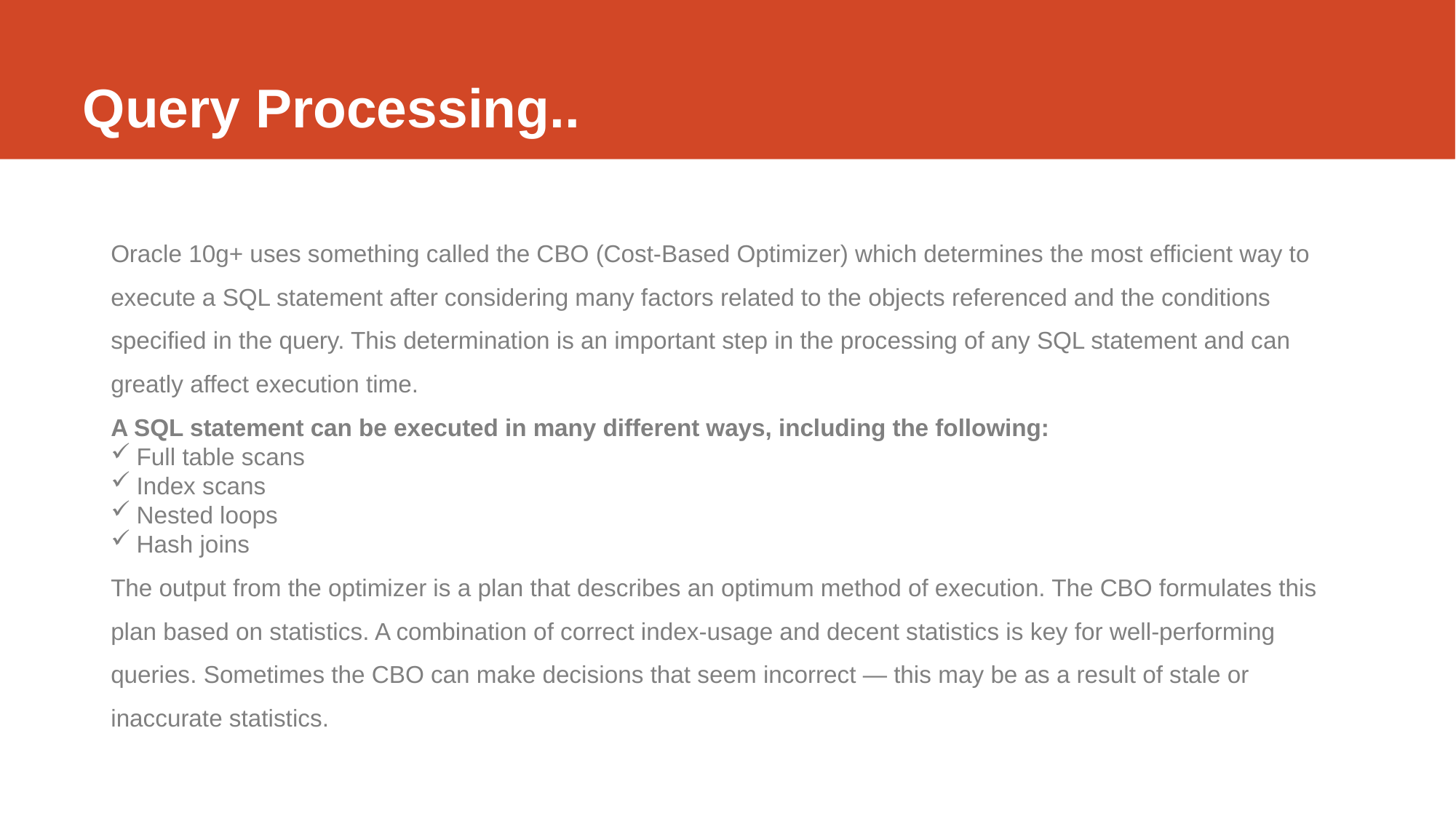

Query Processing..
Oracle 10g+ uses something called the CBO (Cost-Based Optimizer) which determines the most efficient way to execute a SQL statement after considering many factors related to the objects referenced and the conditions specified in the query. This determination is an important step in the processing of any SQL statement and can greatly affect execution time.
A SQL statement can be executed in many different ways, including the following:
Full table scans
Index scans
Nested loops
Hash joins
The output from the optimizer is a plan that describes an optimum method of execution. The CBO formulates this plan based on statistics. A combination of correct index-usage and decent statistics is key for well-performing queries. Sometimes the CBO can make decisions that seem incorrect — this may be as a result of stale or inaccurate statistics.